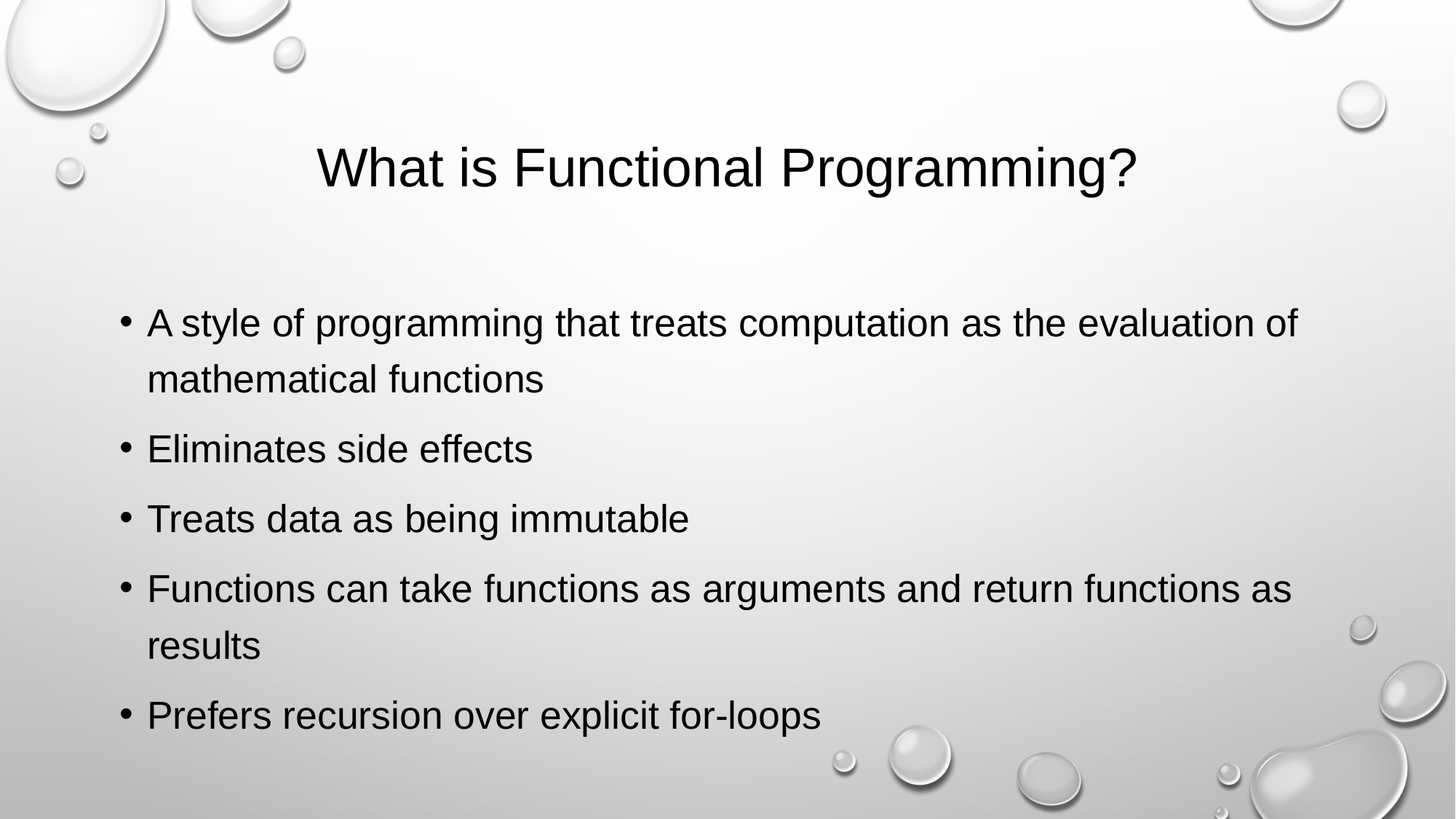

# What is Functional Programming?
A style of programming that treats computation as the evaluation of mathematical functions
Eliminates side effects
Treats data as being immutable
Functions can take functions as arguments and return functions as results
Prefers recursion over explicit for-loops